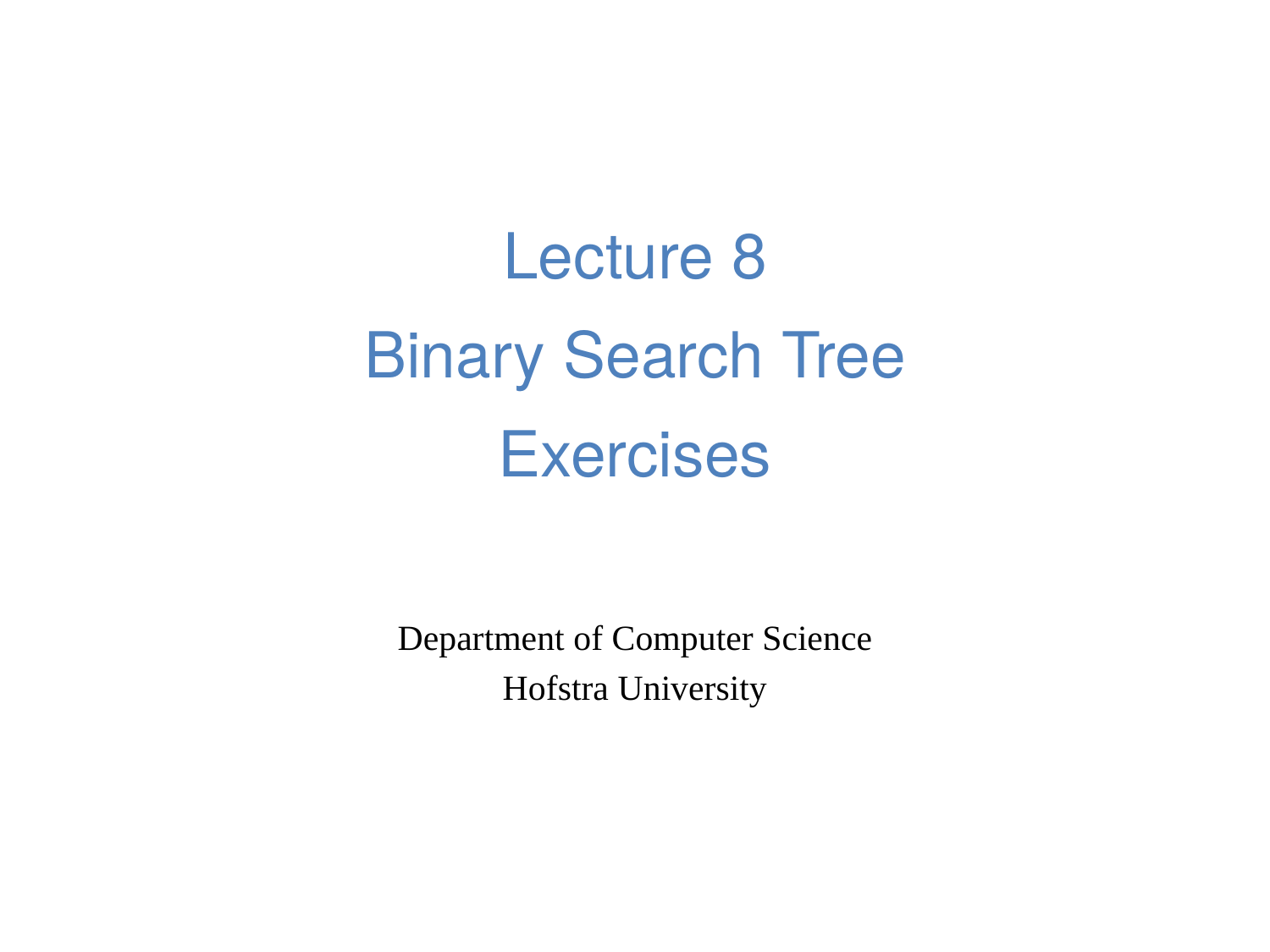

# Lecture 8 Binary Search Tree Exercises
Department of Computer Science
Hofstra University